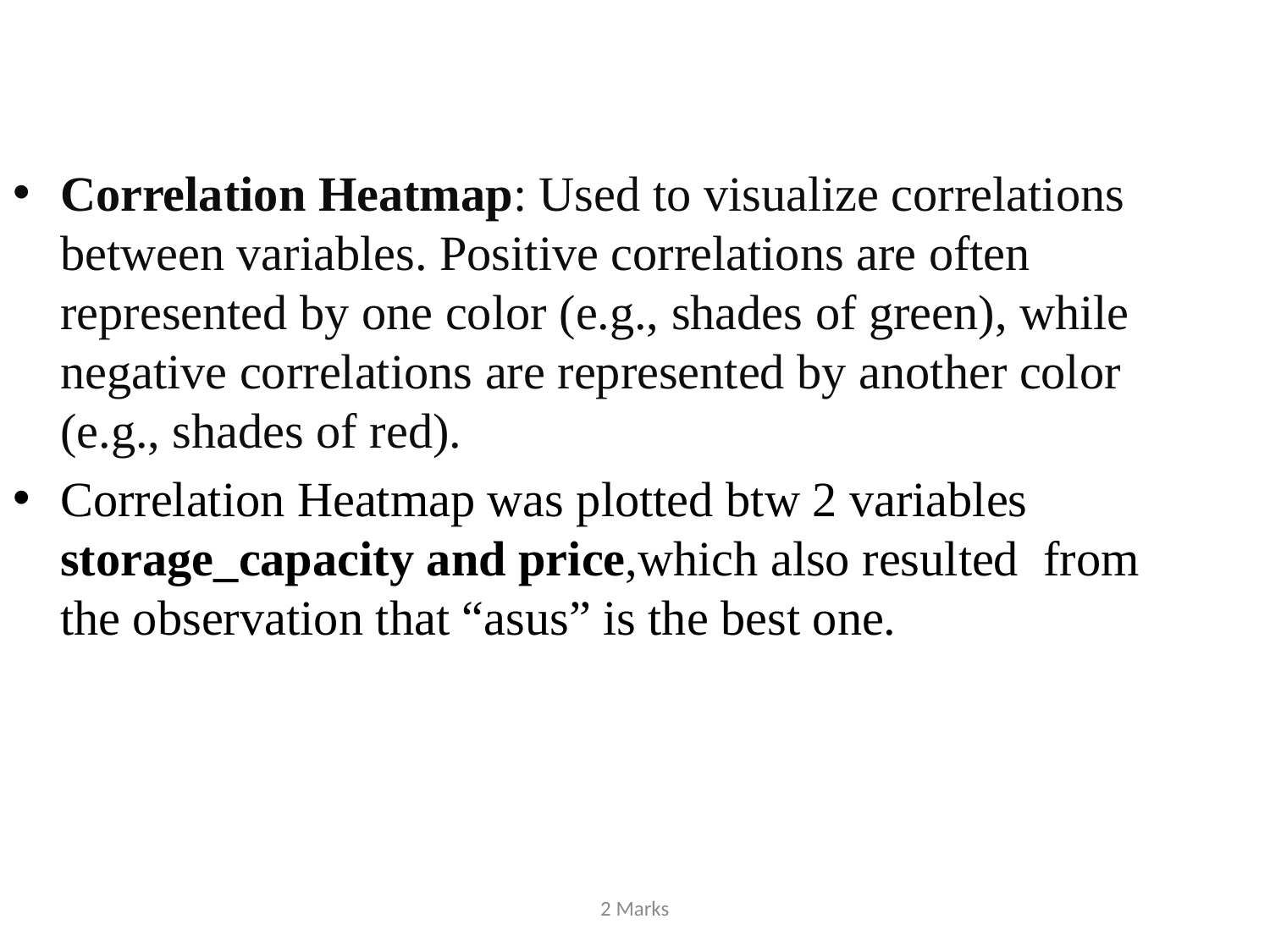

Correlation Heatmap: Used to visualize correlations between variables. Positive correlations are often represented by one color (e.g., shades of green), while negative correlations are represented by another color (e.g., shades of red).
Correlation Heatmap was plotted btw 2 variables storage_capacity and price,which also resulted  from the observation that “asus” is the best one.

2 Marks